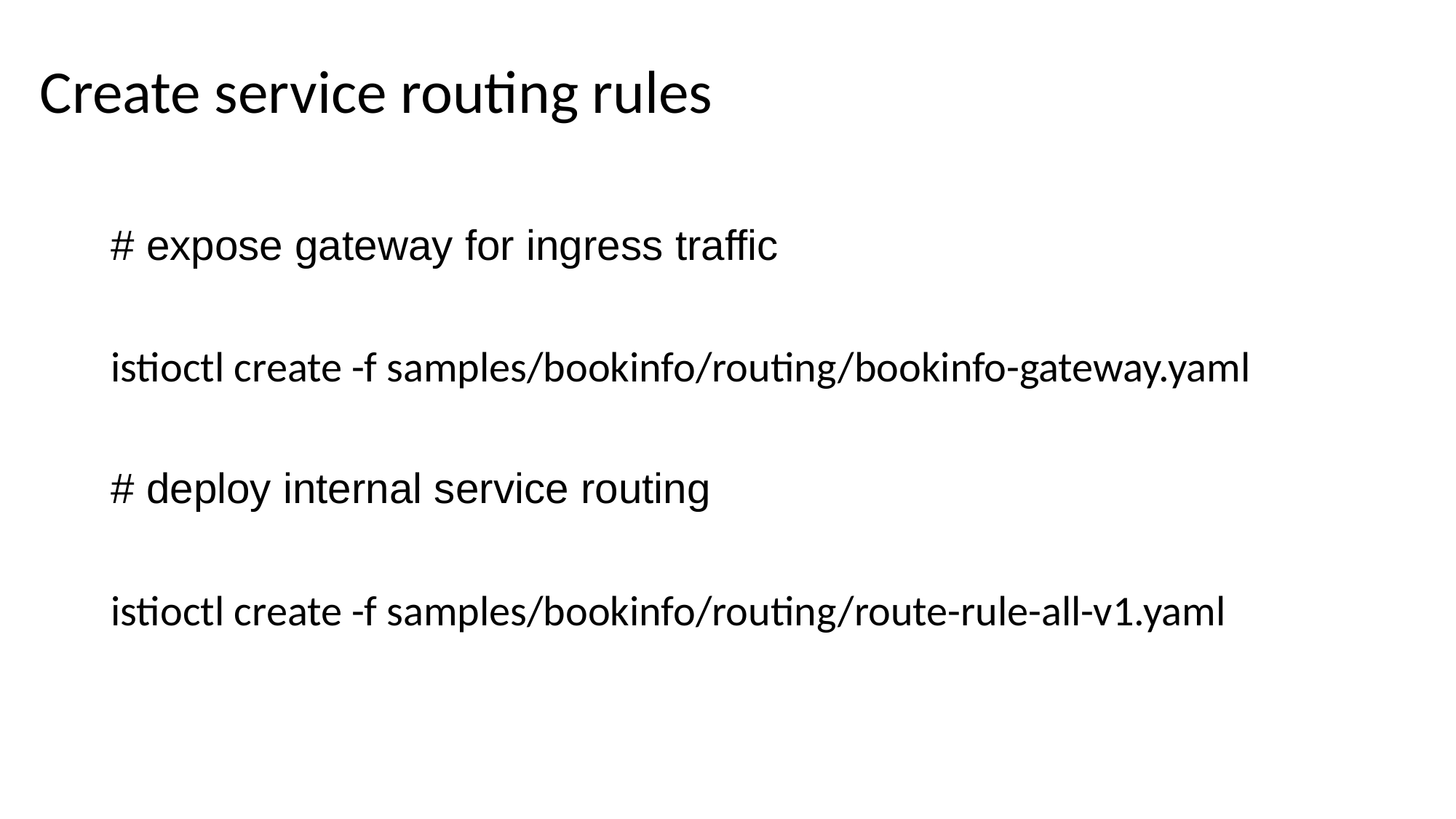

# Create service routing rules
# expose gateway for ingress traffic

istioctl create -f samples/bookinfo/routing/bookinfo-gateway.yaml

# deploy internal service routing

istioctl create -f samples/bookinfo/routing/route-rule-all-v1.yaml